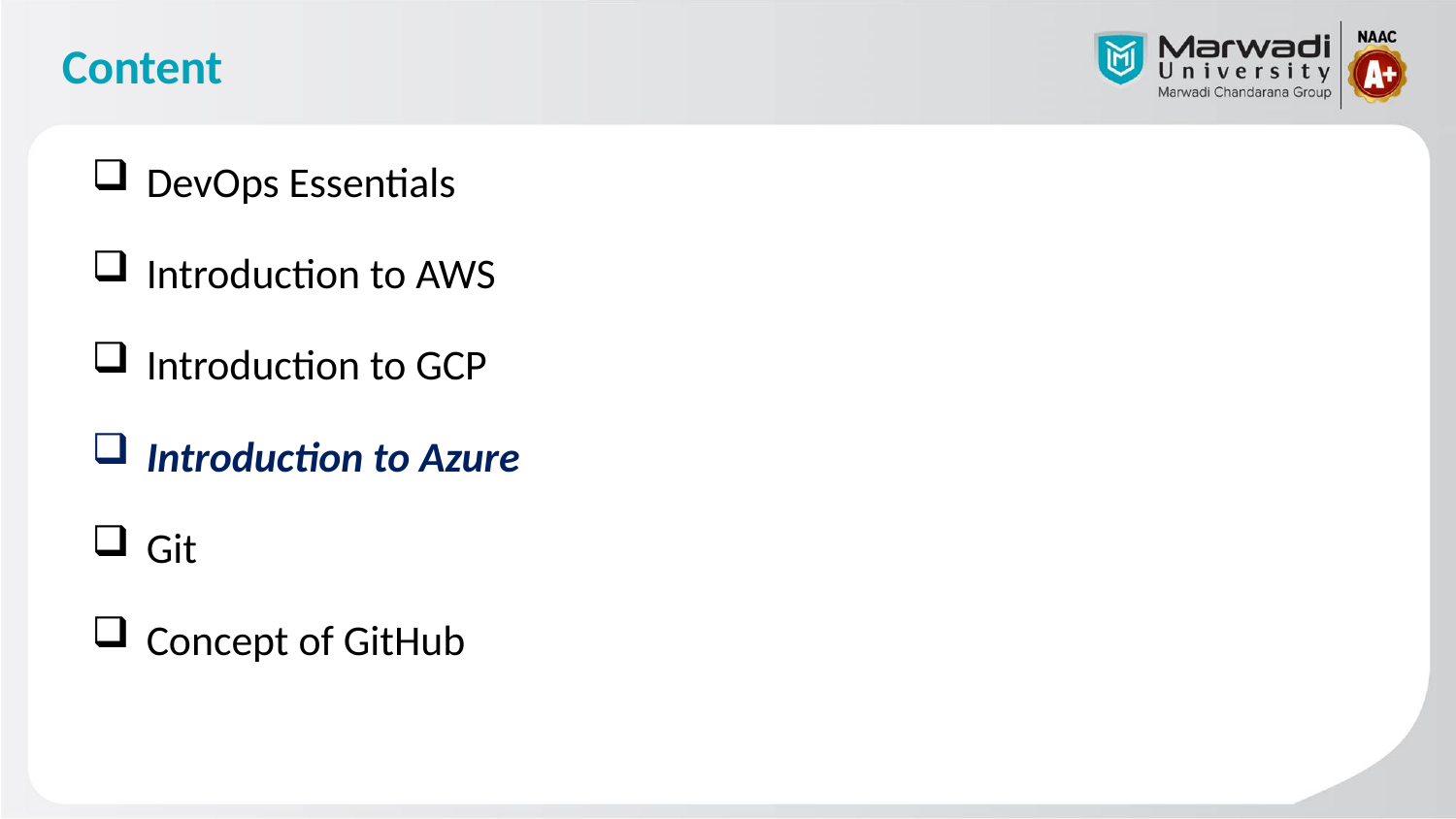

# Content
DevOps Essentials
Introduction to AWS
Introduction to GCP
Introduction to Azure
Git
Concept of GitHub